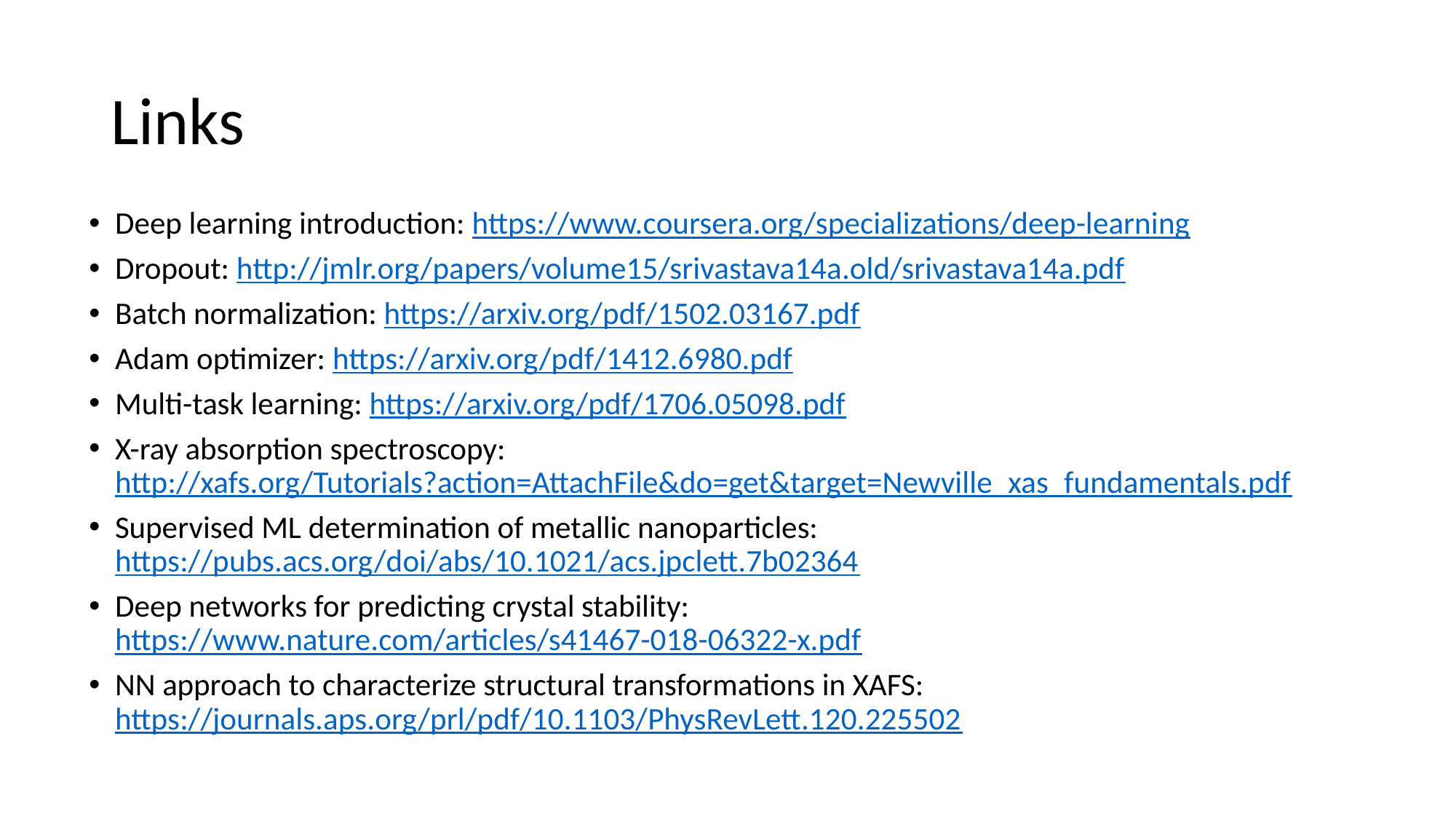

# Links
Deep learning introduction: https://www.coursera.org/specializations/deep-learning
Dropout: http://jmlr.org/papers/volume15/srivastava14a.old/srivastava14a.pdf
Batch normalization: https://arxiv.org/pdf/1502.03167.pdf
Adam optimizer: https://arxiv.org/pdf/1412.6980.pdf
Multi-task learning: https://arxiv.org/pdf/1706.05098.pdf
X-ray absorption spectroscopy: http://xafs.org/Tutorials?action=AttachFile&do=get&target=Newville_xas_fundamentals.pdf
Supervised ML determination of metallic nanoparticles: https://pubs.acs.org/doi/abs/10.1021/acs.jpclett.7b02364
Deep networks for predicting crystal stability: https://www.nature.com/articles/s41467-018-06322-x.pdf
NN approach to characterize structural transformations in XAFS: https://journals.aps.org/prl/pdf/10.1103/PhysRevLett.120.225502